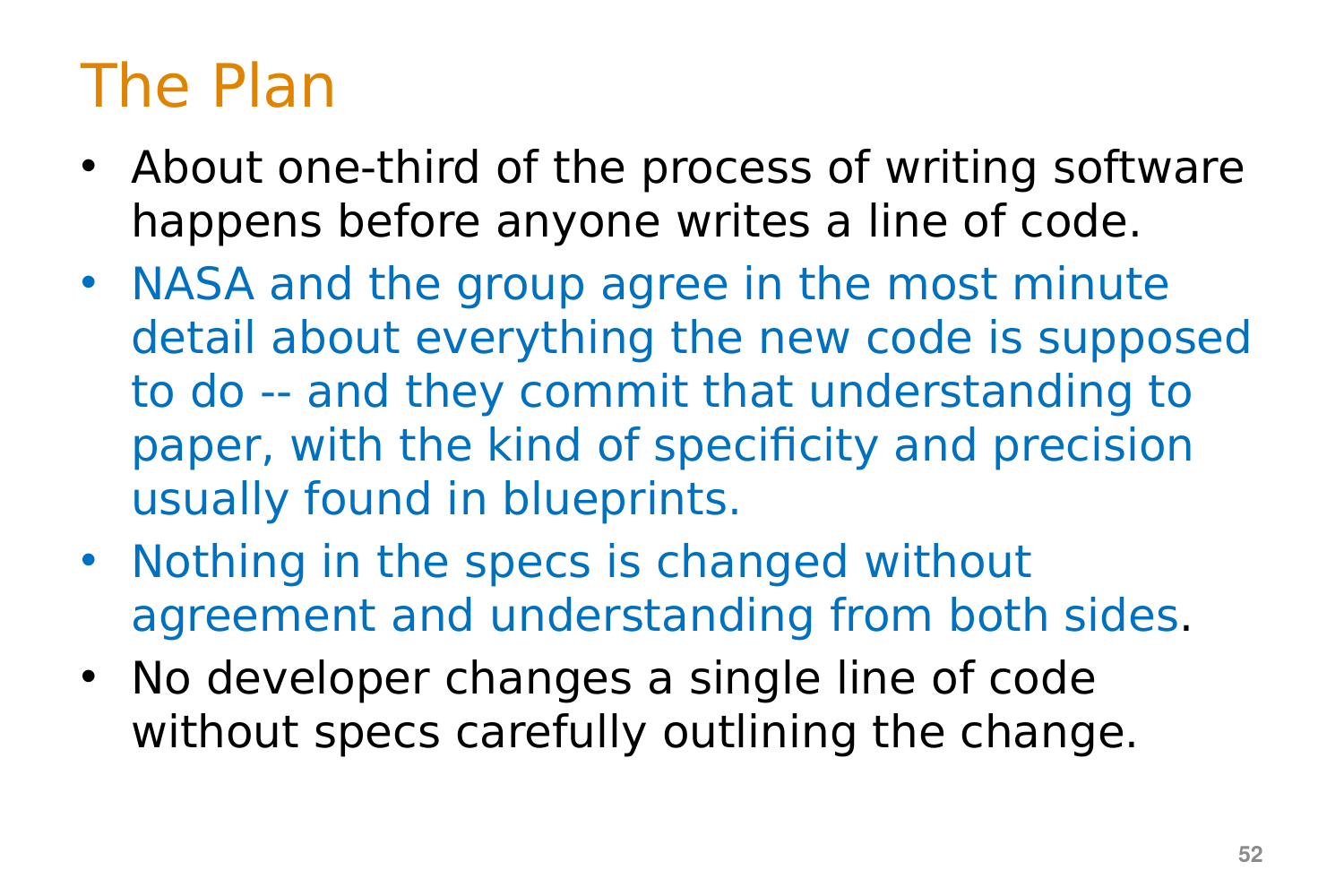

# The Plan
About one-third of the process of writing software happens before anyone writes a line of code.
NASA and the group agree in the most minute detail about everything the new code is supposed to do -- and they commit that understanding to paper, with the kind of specificity and precision usually found in blueprints.
Nothing in the specs is changed without agreement and understanding from both sides.
No developer changes a single line of code without specs carefully outlining the change.
52